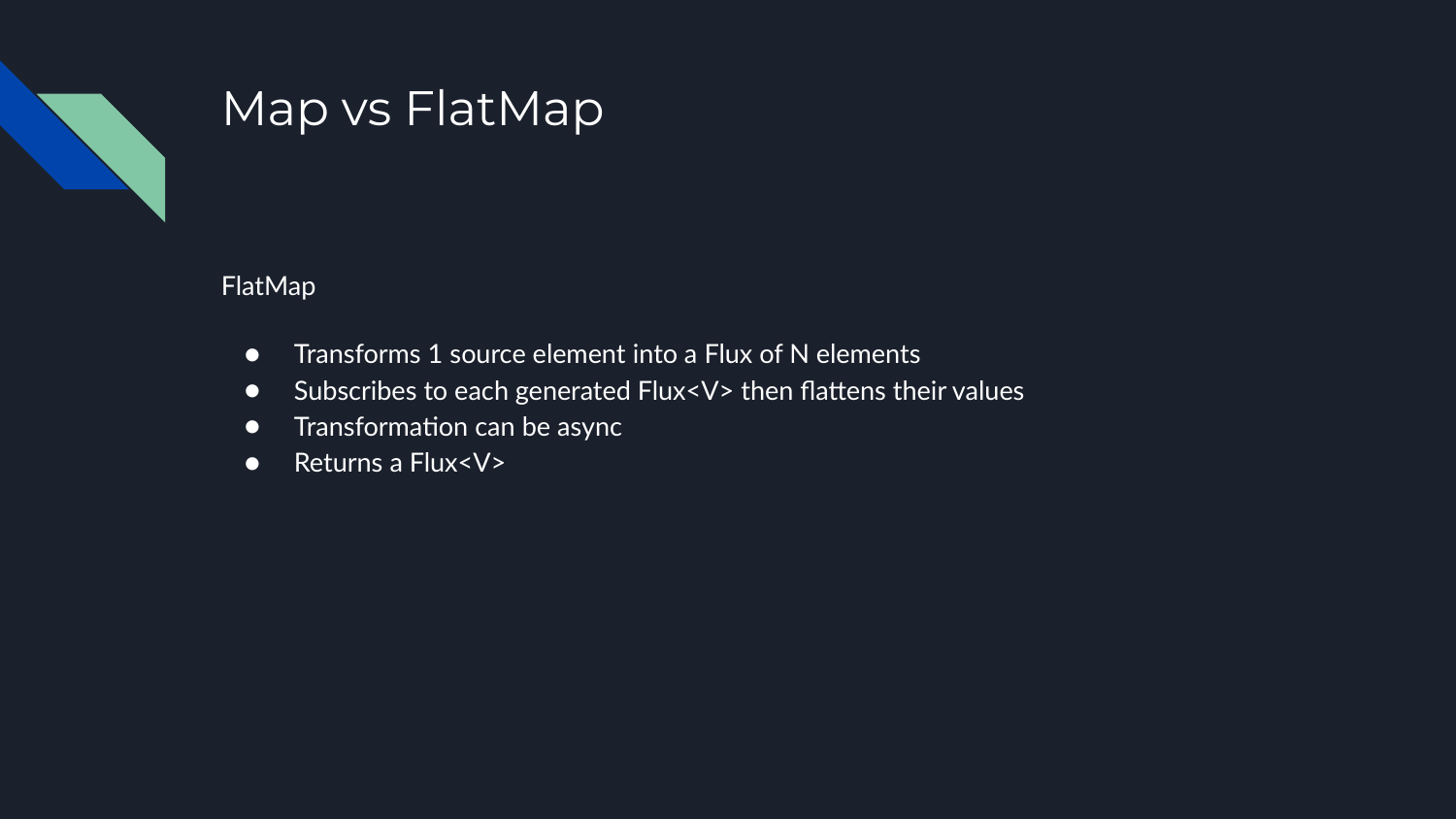

# Map vs FlatMap
FlatMap
Transforms 1 source element into a Flux of N elements
Subscribes to each generated Flux<V> then flattens their values
Transformation can be async
Returns a Flux<V>